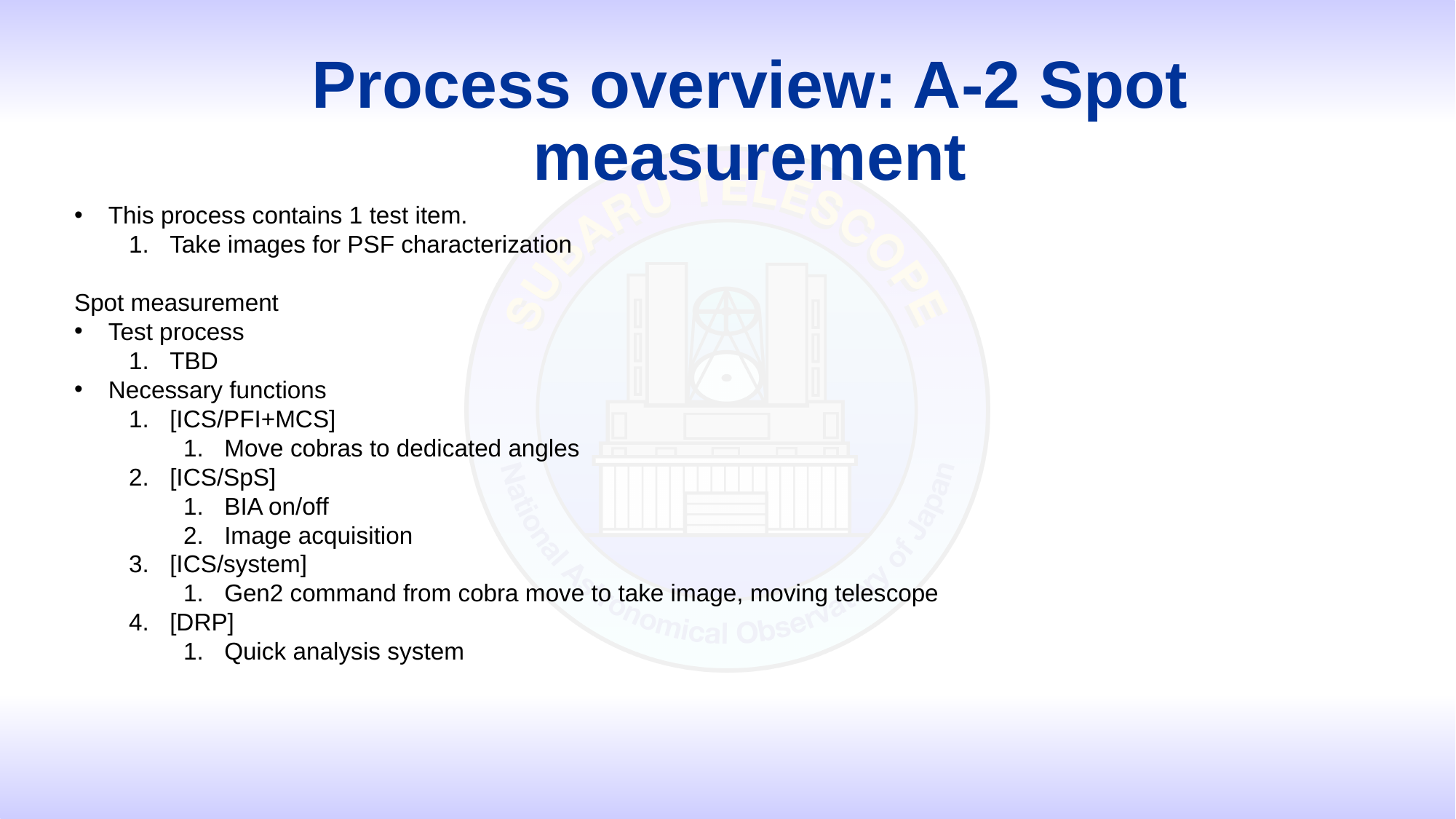

# Process overview: A-2 Spot measurement
This process contains 1 test item.
Take images for PSF characterization

Spot measurement
Test process
TBD
Necessary functions
[ICS/PFI+MCS]
Move cobras to dedicated angles
[ICS/SpS]
BIA on/off
Image acquisition
[ICS/system]
Gen2 command from cobra move to take image, moving telescope
[DRP]
Quick analysis system